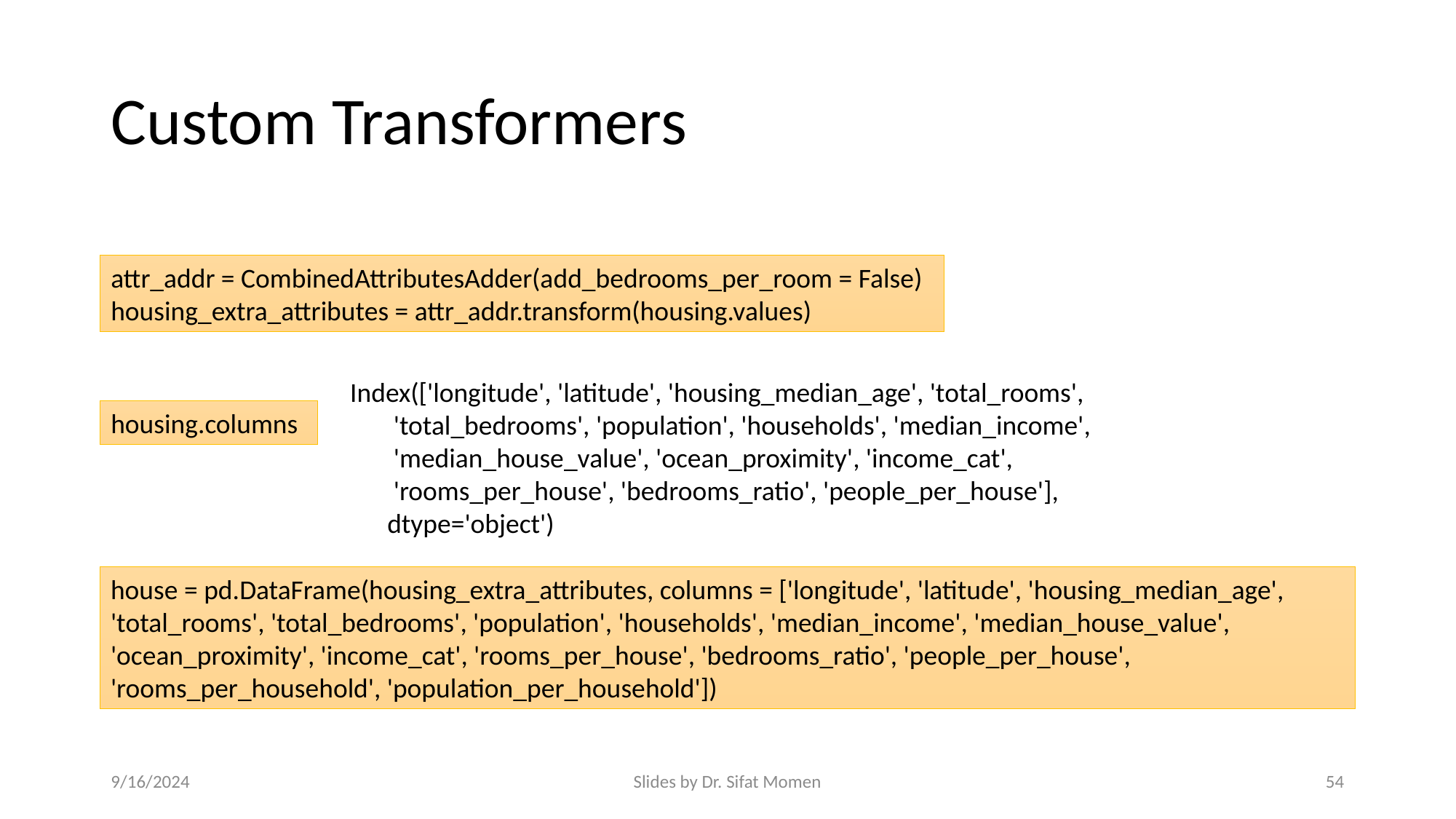

# Custom Transformers
attr_addr = CombinedAttributesAdder(add_bedrooms_per_room = False)
housing_extra_attributes = attr_addr.transform(housing.values)
Index(['longitude', 'latitude', 'housing_median_age', 'total_rooms',
       'total_bedrooms', 'population', 'households', 'median_income',
       'median_house_value', 'ocean_proximity', 'income_cat',
       'rooms_per_house', 'bedrooms_ratio', 'people_per_house'],
      dtype='object')
housing.columns
house = pd.DataFrame(housing_extra_attributes, columns = ['longitude', 'latitude', 'housing_median_age', 'total_rooms', 'total_bedrooms', 'population', 'households', 'median_income', 'median_house_value', 'ocean_proximity', 'income_cat', 'rooms_per_house', 'bedrooms_ratio', 'people_per_house', 'rooms_per_household', 'population_per_household'])
9/16/2024
Slides by Dr. Sifat Momen
54